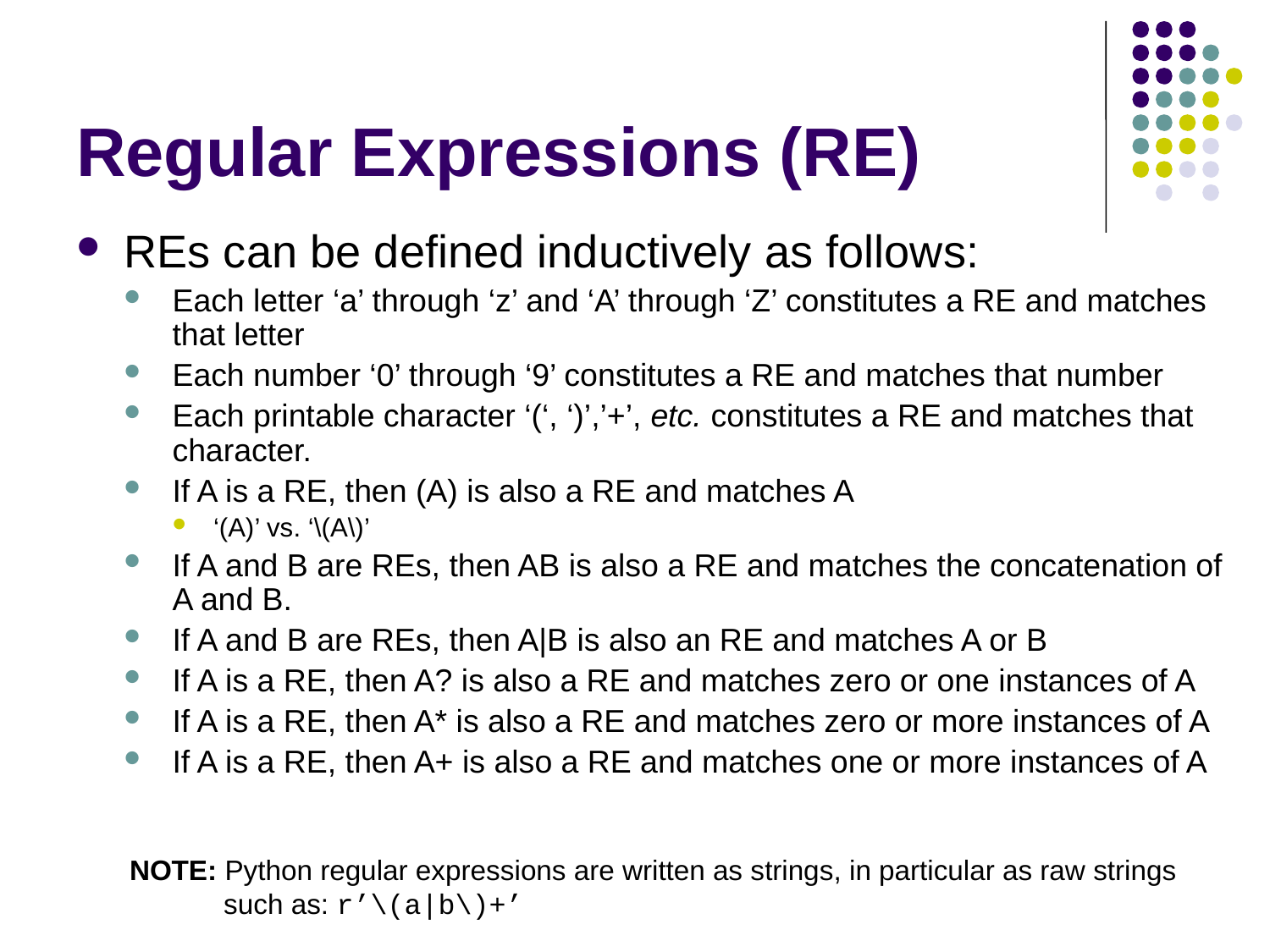

# Regular Expressions (RE)
REs can be defined inductively as follows:
Each letter ‘a’ through ‘z’ and ‘A’ through ‘Z’ constitutes a RE and matches that letter
Each number ‘0’ through ‘9’ constitutes a RE and matches that number
Each printable character ‘(‘, ‘)’,’+’, etc. constitutes a RE and matches that character.
If A is a RE, then (A) is also a RE and matches A
‘(A)’ vs. ‘\(A\)’
If A and B are REs, then AB is also a RE and matches the concatenation of A and B.
If A and B are REs, then A|B is also an RE and matches A or B
If A is a RE, then A? is also a RE and matches zero or one instances of A
If A is a RE, then A* is also a RE and matches zero or more instances of A
If A is a RE, then A+ is also a RE and matches one or more instances of A

NOTE: Python regular expressions are written as strings, in particular as raw strings
            such as: r’\(a|b\)+’